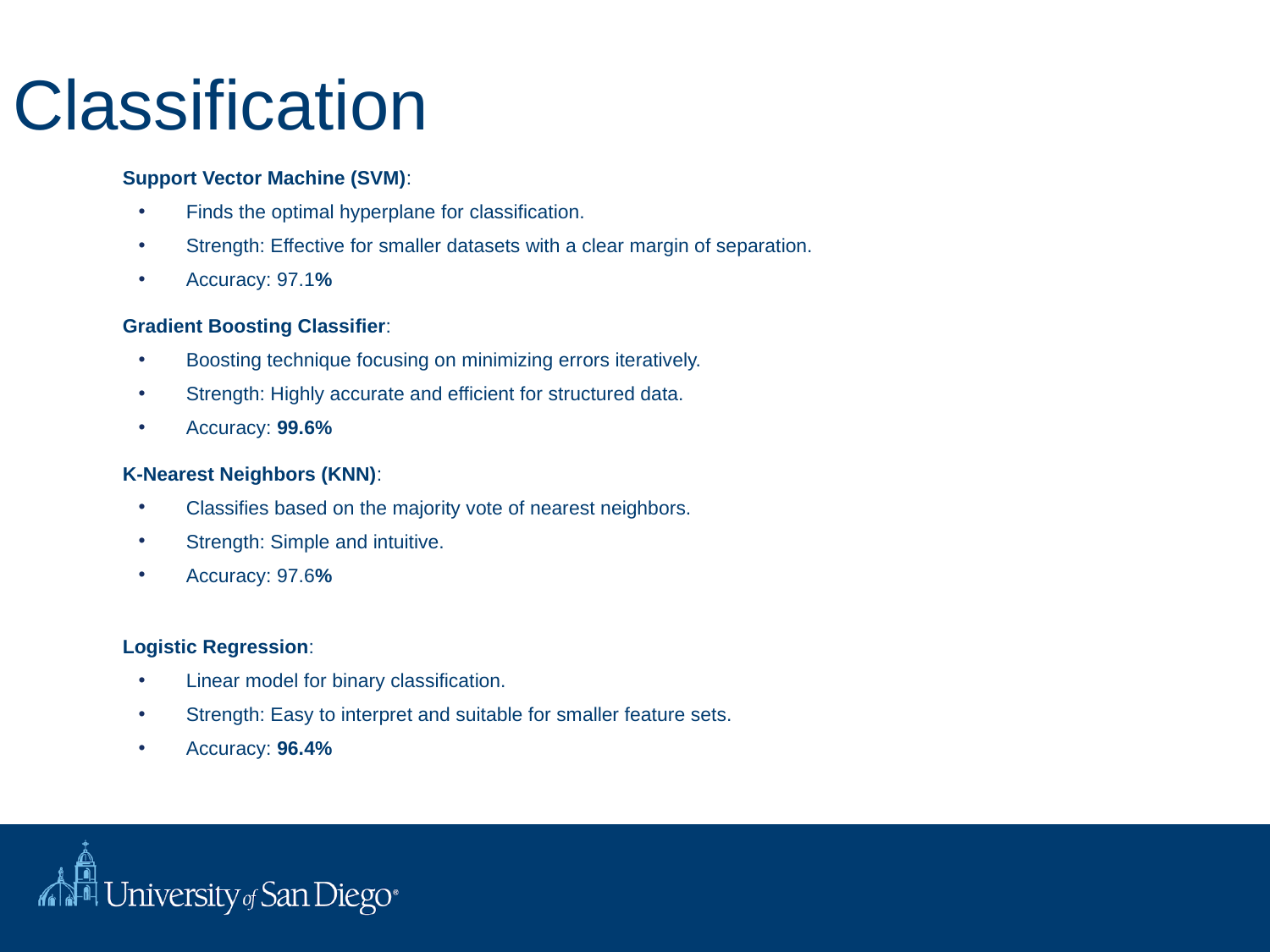

# Classification

Support Vector Machine (SVM):
Finds the optimal hyperplane for classification.
Strength: Effective for smaller datasets with a clear margin of separation.
Accuracy: 97.1%

Gradient Boosting Classifier:
Boosting technique focusing on minimizing errors iteratively.
Strength: Highly accurate and efficient for structured data.
Accuracy: 99.6%

K-Nearest Neighbors (KNN):
Classifies based on the majority vote of nearest neighbors.
Strength: Simple and intuitive.
Accuracy: 97.6%

Logistic Regression:
Linear model for binary classification.
Strength: Easy to interpret and suitable for smaller feature sets.
Accuracy: 96.4%